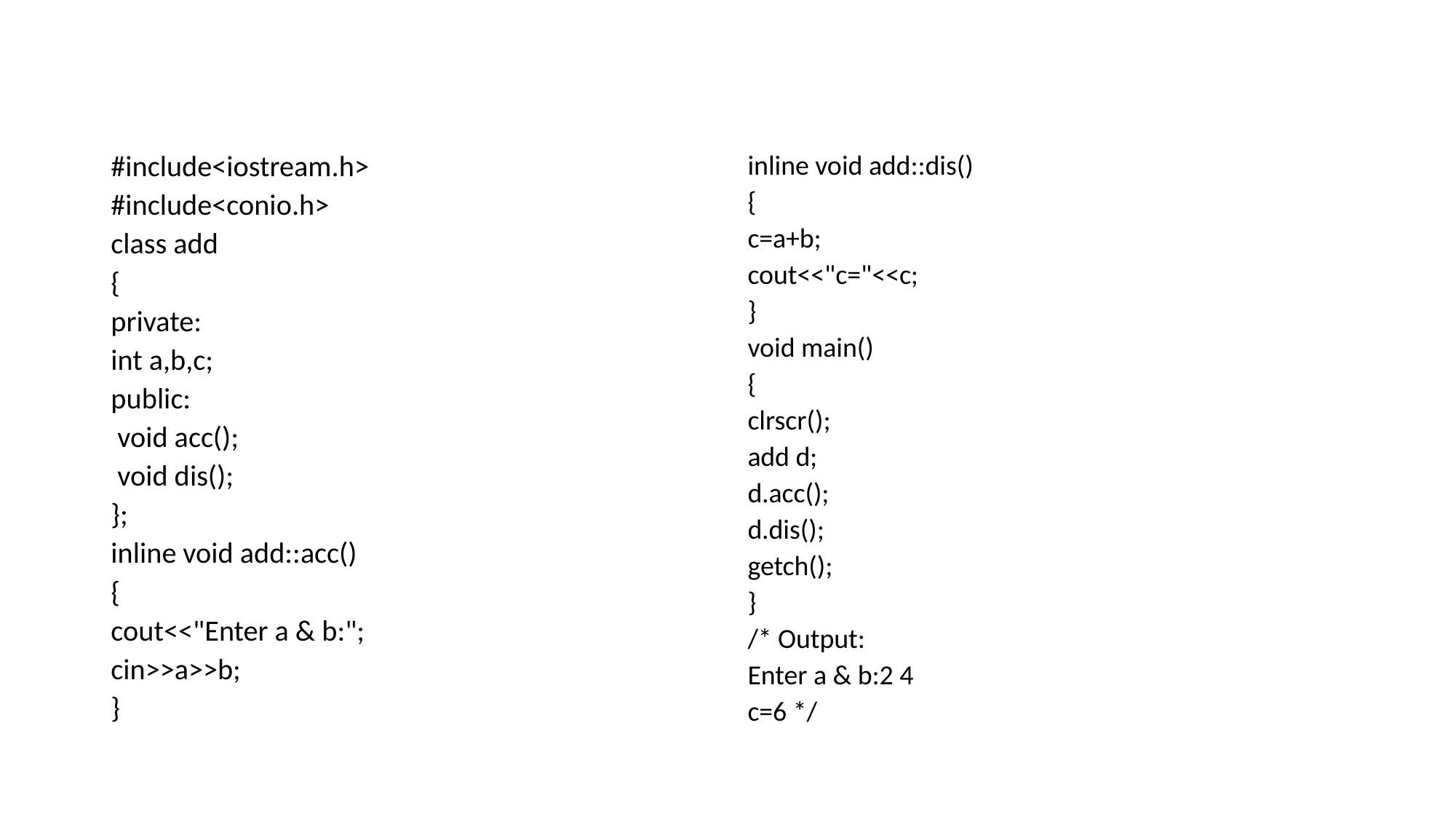

#
#include<iostream.h>
#include<conio.h>
class add
{
private:
int a,b,c;
public:
 void acc();
 void dis();
};
inline void add::acc()
{
cout<<"Enter a & b:";
cin>>a>>b;
}

inline void add::dis()
{
c=a+b;
cout<<"c="<<c;
}
void main()
{
clrscr();
add d;
d.acc();
d.dis();
getch();
}
/* Output:
Enter a & b:2 4
c=6 */